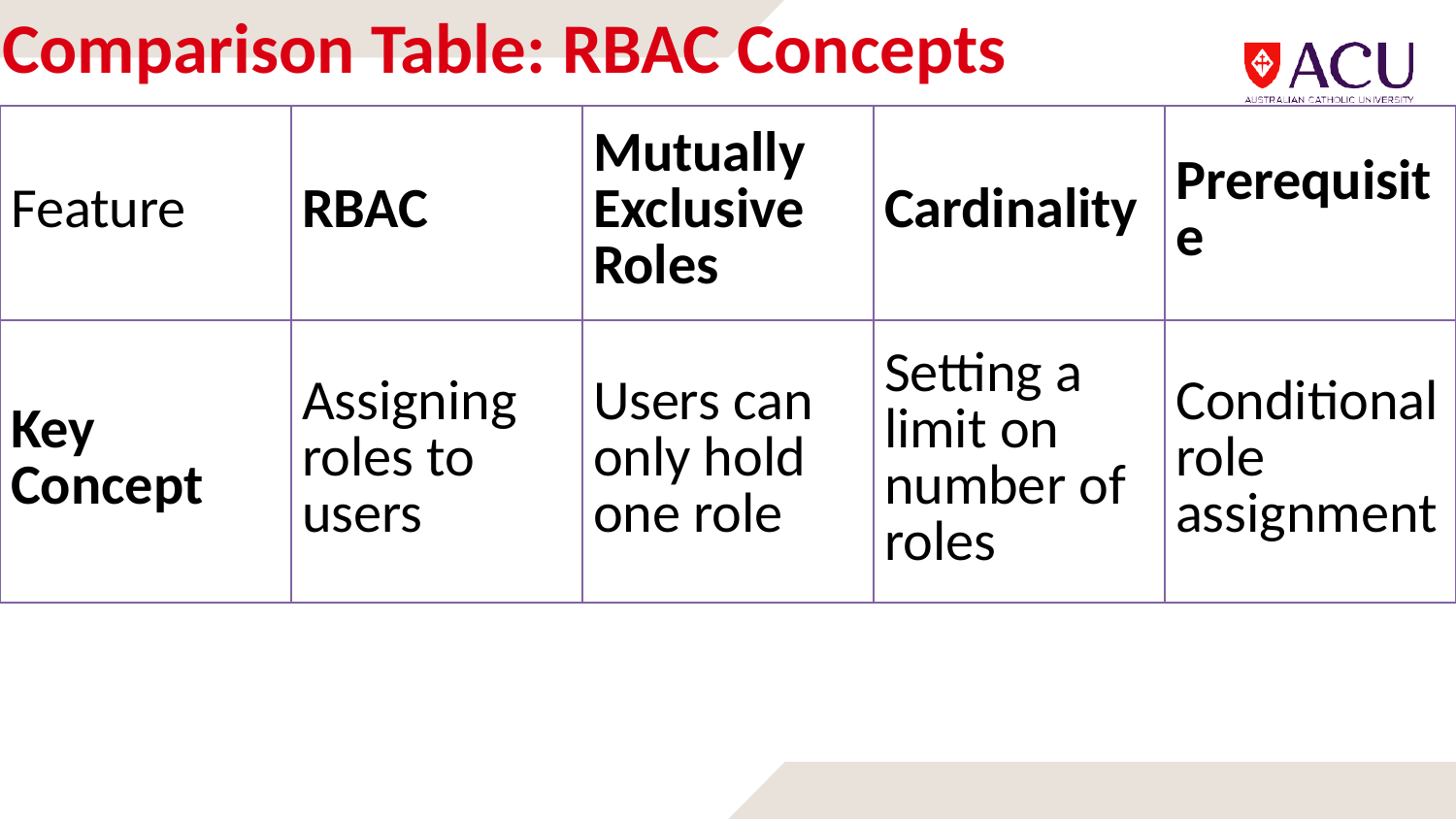

# Comparison Table: RBAC Concepts
| Feature | RBAC | Mutually Exclusive Roles | Cardinality | Prerequisite |
| --- | --- | --- | --- | --- |
| Key Concept | Assigning roles to users | Users can only hold one role | Setting a limit on number of roles | Conditional role assignment |